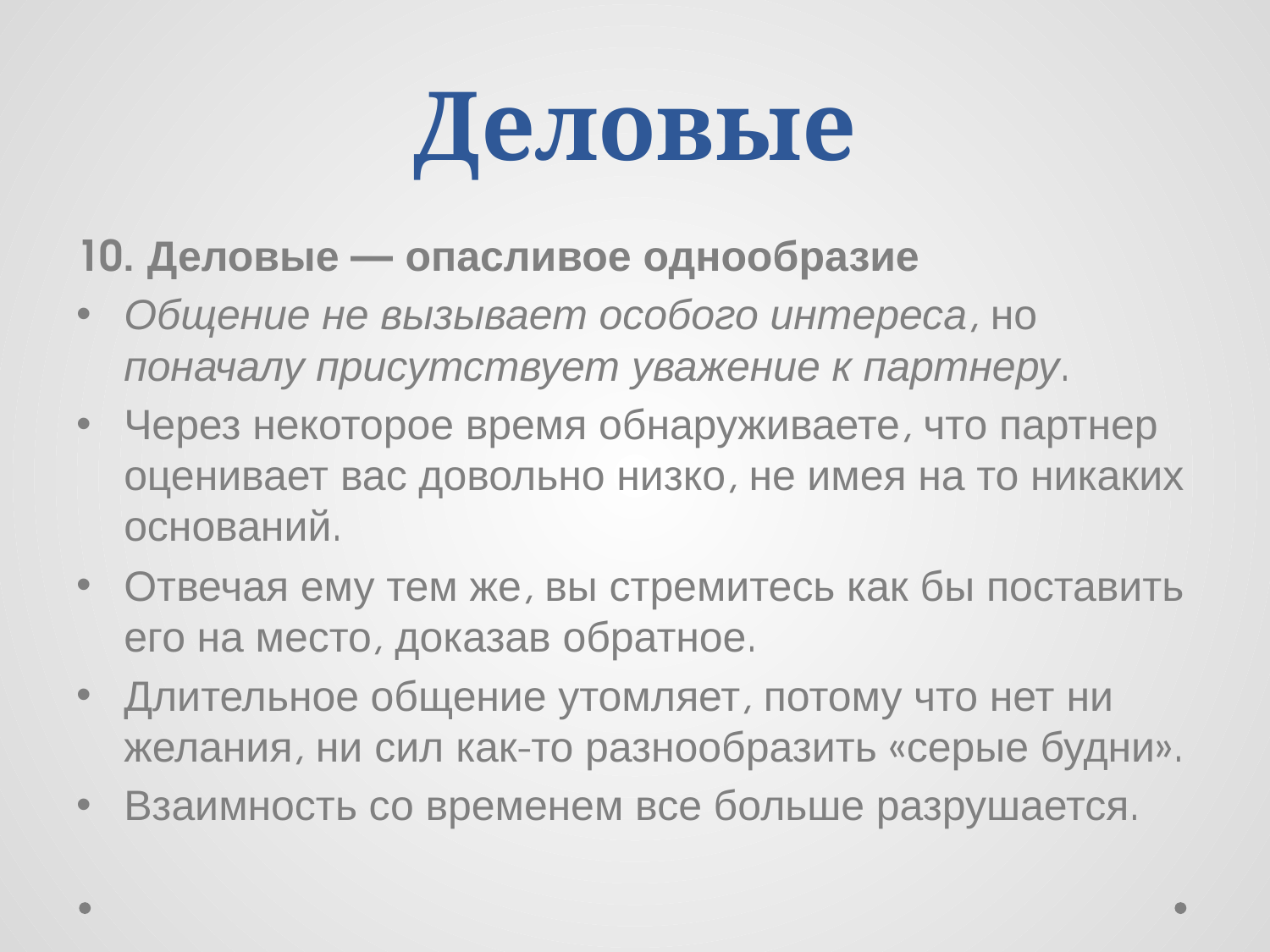

# Деловые
10. Деловые — опасливое однообразие
Общение не вызывает особого интереса, но поначалу присутствует уважение к партнеру.
Через некоторое время обнаруживаете, что партнер оценивает вас довольно низко, не имея на то никаких оснований.
Отвечая ему тем же, вы стремитесь как бы поставить его на место, доказав обратное.
Длительное общение утомляет, потому что нет ни желания, ни сил как-то разнообразить «серые будни».
Взаимность со временем все больше разрушается.